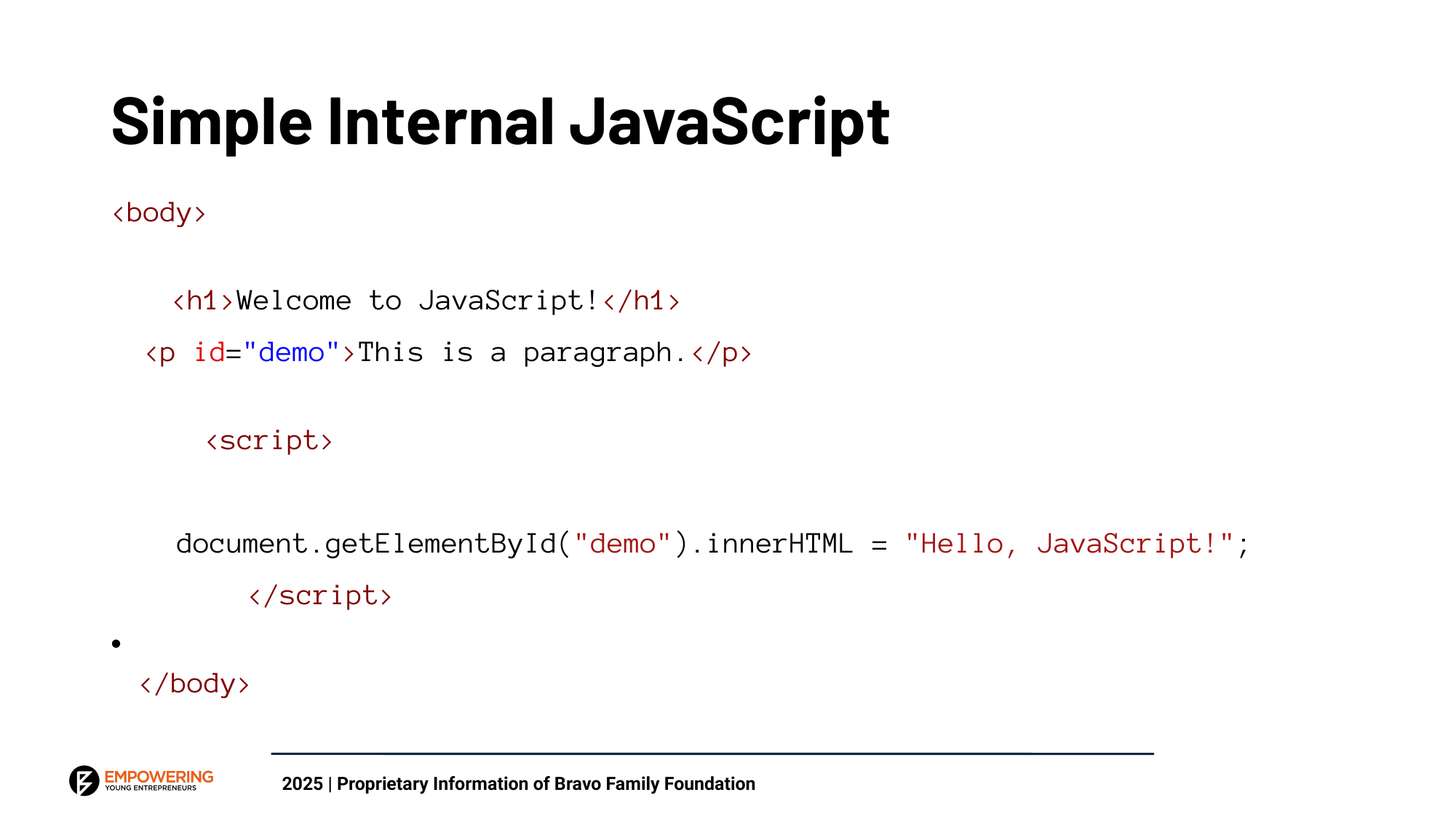

# Simple Internal JavaScript
<body>
  <h1>Welcome to JavaScript!</h1>
  <p id="demo">This is a paragraph.</p>
    <script>

    document.getElementById("demo").innerHTML = "Hello, JavaScript!";
  	</script>
</body>